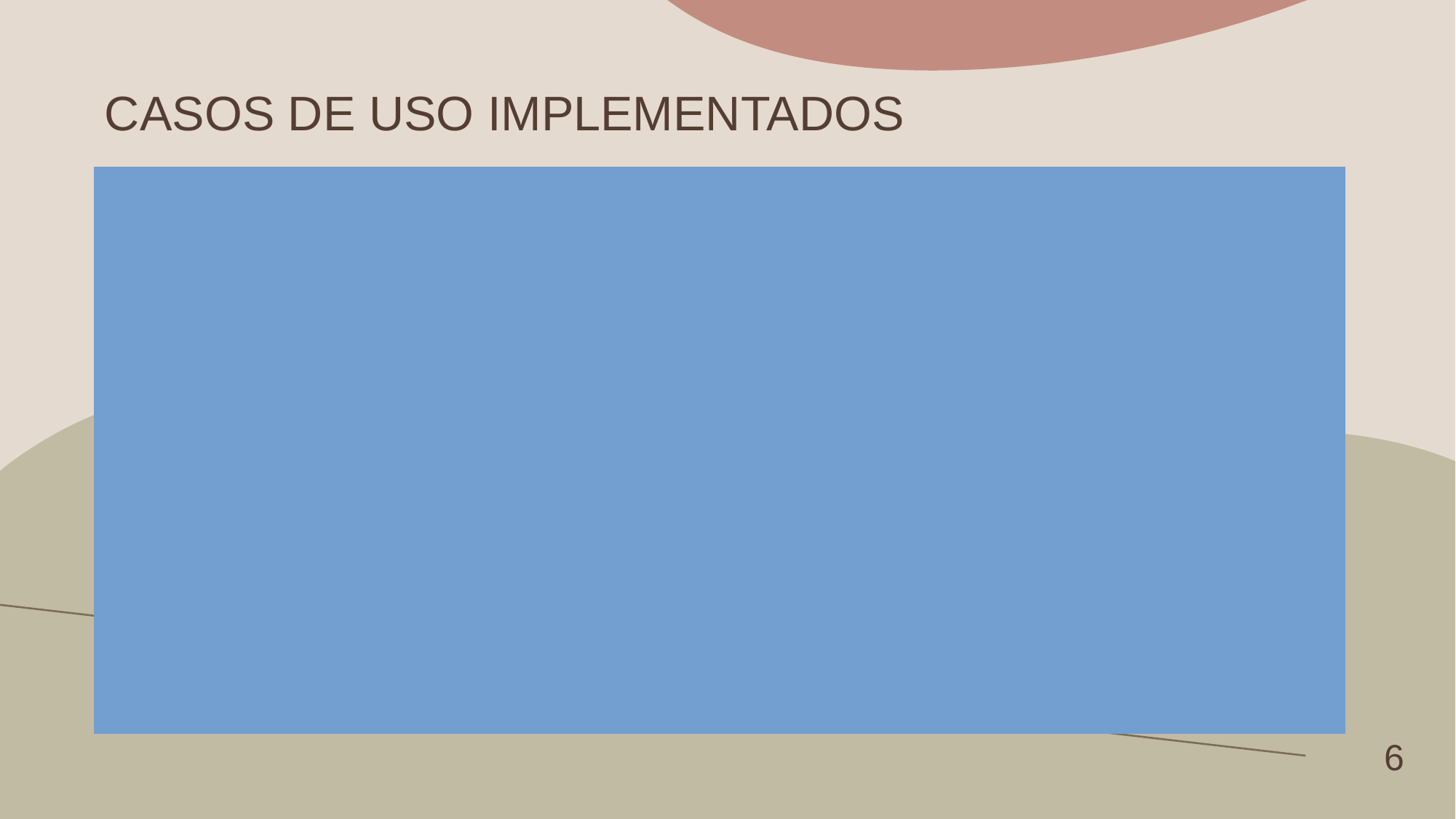

# CASOS DE USO IMPLEMENTADOS
O projeto CafeConnect implementou casos de uso essenciais para garantir o funcionamento eficiente do sistema. Os principais casos de uso incluem:
Manter Usuário (CRUD):
Permite o gerenciamento completo dos dados dos usuários (criação, edição, exclusão e visualização).
Consultar Catálogo de Produtos:
O cliente pode navegar pelos produtos disponíveis, filtrando por categorias e preços.
Manter Carrinho de Compras:
Funcionalidade para adicionar, editar, remover e visualizar produtos no carrinho de compras.
Adicionar Produto ao Carrinho:
Parte do fluxo de "Manter Carrinho", permitindo que o usuário insira itens diretamente no carrinho.
Confirmar Compra:
Integração com o Sistema Financeiro e TEF (Transferência Eletrônica de Fundos) para finalizar a compra com segurança.
Conexões Importantes:
Sistema Financeiro: Processamento de pagamentos.
TEF: Garantia de transações seguras e confiáveis.

6